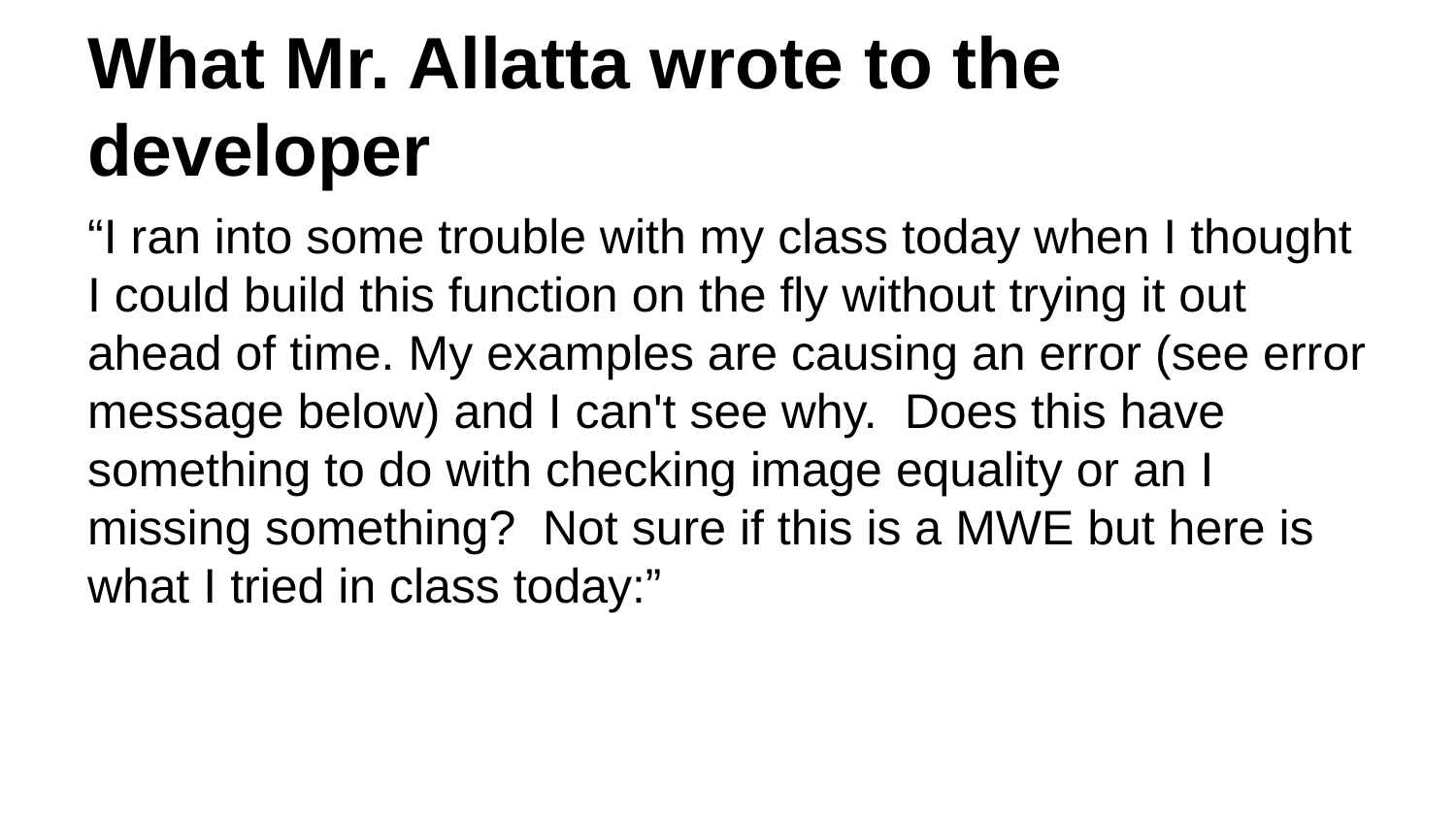

# What Mr. Allatta wrote to the developer
“I ran into some trouble with my class today when I thought I could build this function on the fly without trying it out ahead of time. My examples are causing an error (see error message below) and I can't see why.  Does this have something to do with checking image equality or an I missing something?  Not sure if this is a MWE but here is what I tried in class today:”